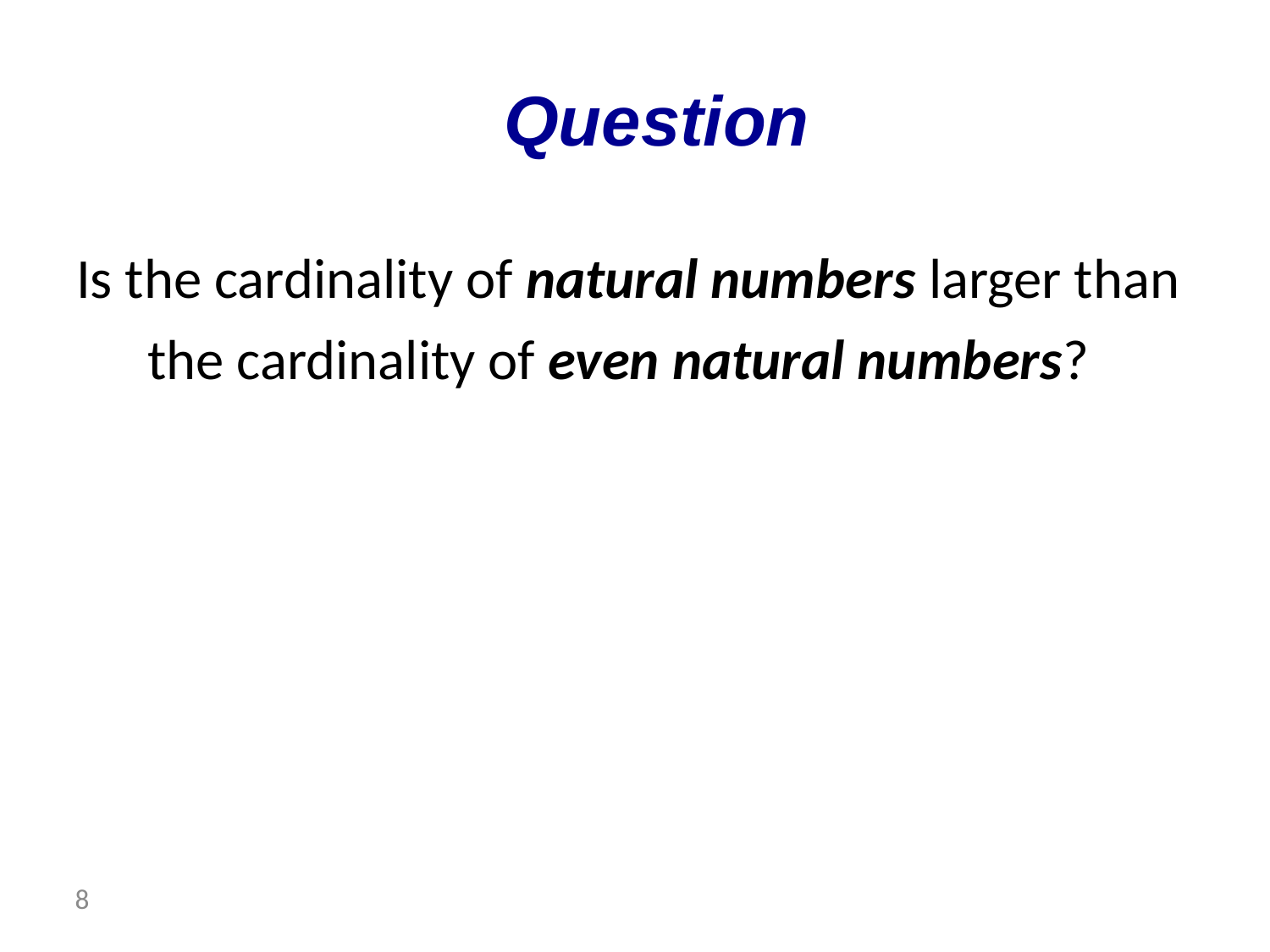

# Question
Is the cardinality of natural numbers larger than the cardinality of even natural numbers?
  8